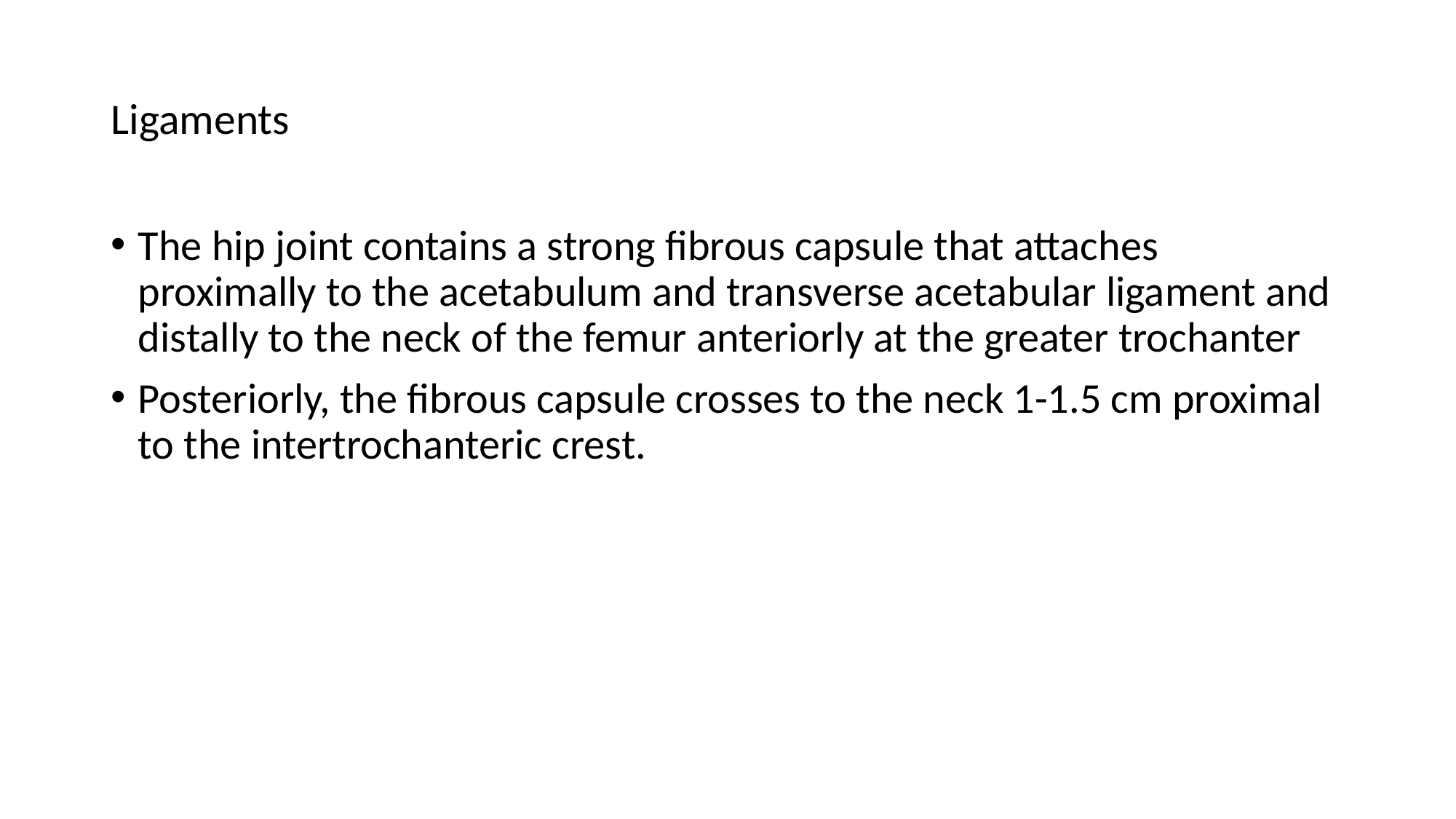

# Ligaments
The hip joint contains a strong fibrous capsule that attaches proximally to the acetabulum and transverse acetabular ligament and distally to the neck of the femur anteriorly at the greater trochanter
Posteriorly, the fibrous capsule crosses to the neck 1-1.5 cm proximal to the intertrochanteric crest.